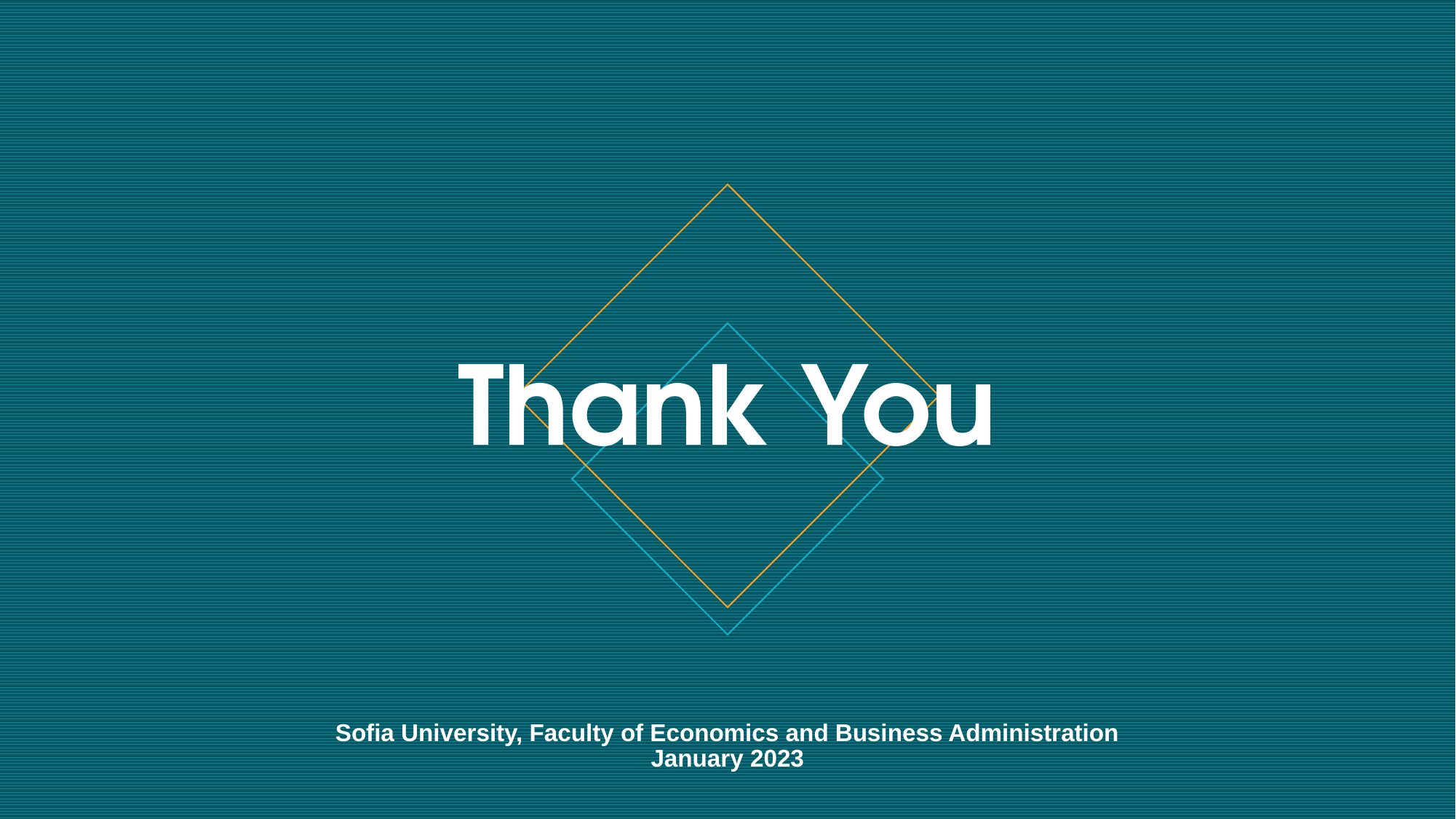

# Thank You
Sofia University, Faculty of Economics and Business Administration
January 2023